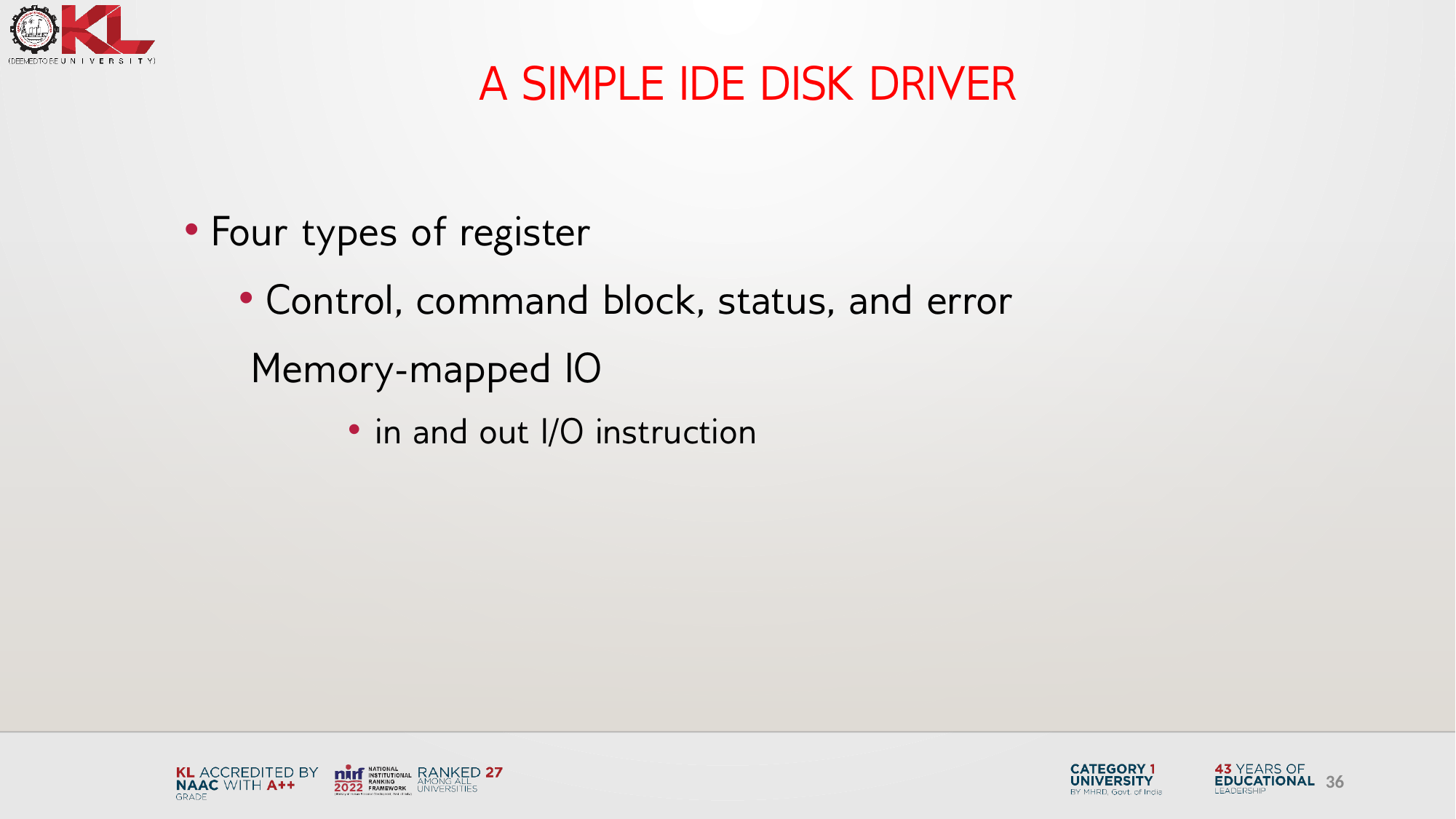

# A Simple IDE Disk Driver
Four types of register
Control, command block, status, and error
 Memory-mapped IO
in and out I/O instruction

36